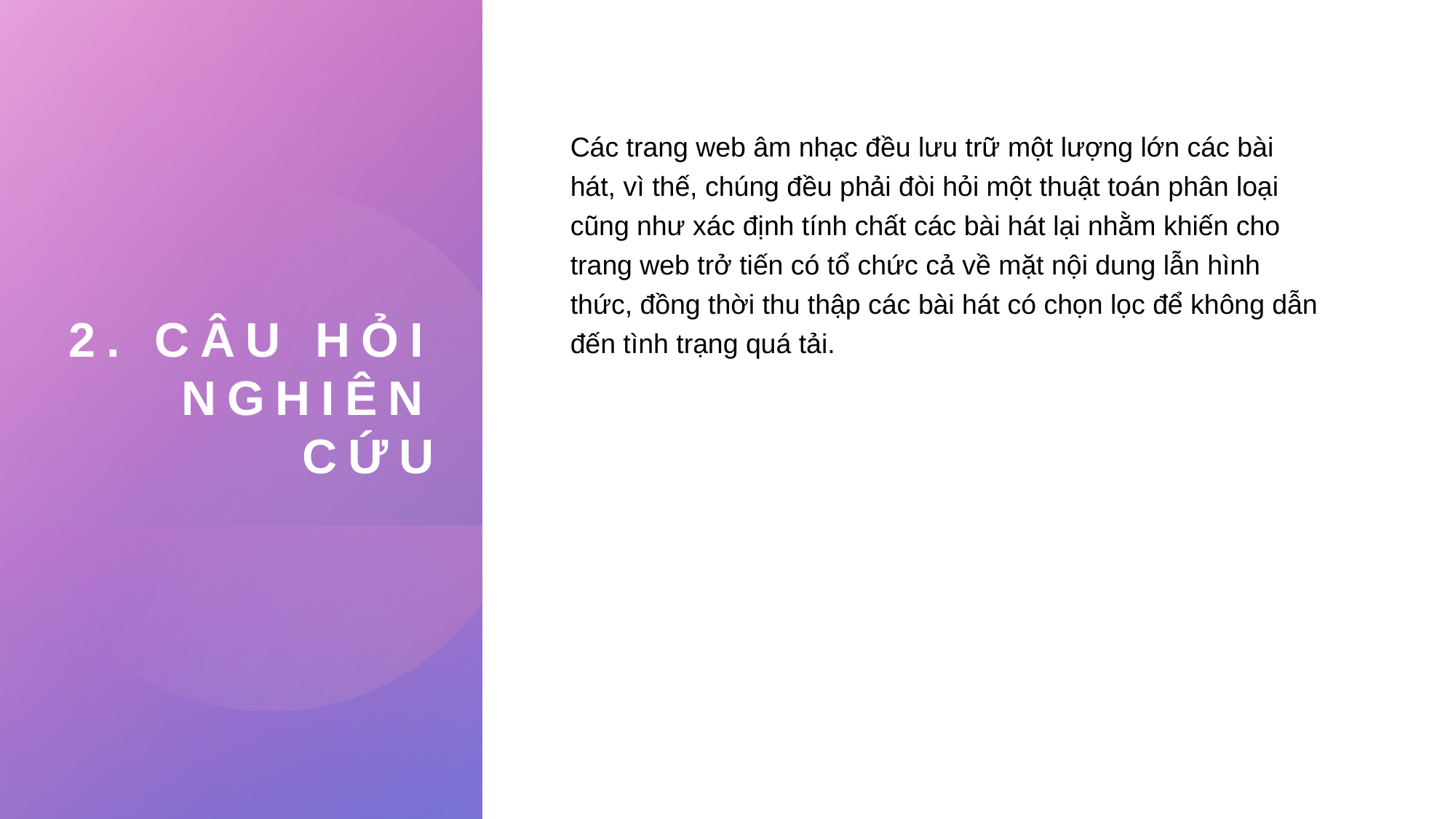

# 2. câu hỏi nghiên cứu
Các trang web âm nhạc đều lưu trữ một lượng lớn các bài hát, vì thế, chúng đều phải đòi hỏi một thuật toán phân loại cũng như xác định tính chất các bài hát lại nhằm khiến cho trang web trở tiến có tổ chức cả về mặt nội dung lẫn hình thức, đồng thời thu thập các bài hát có chọn lọc để không dẫn đến tình trạng quá tải.